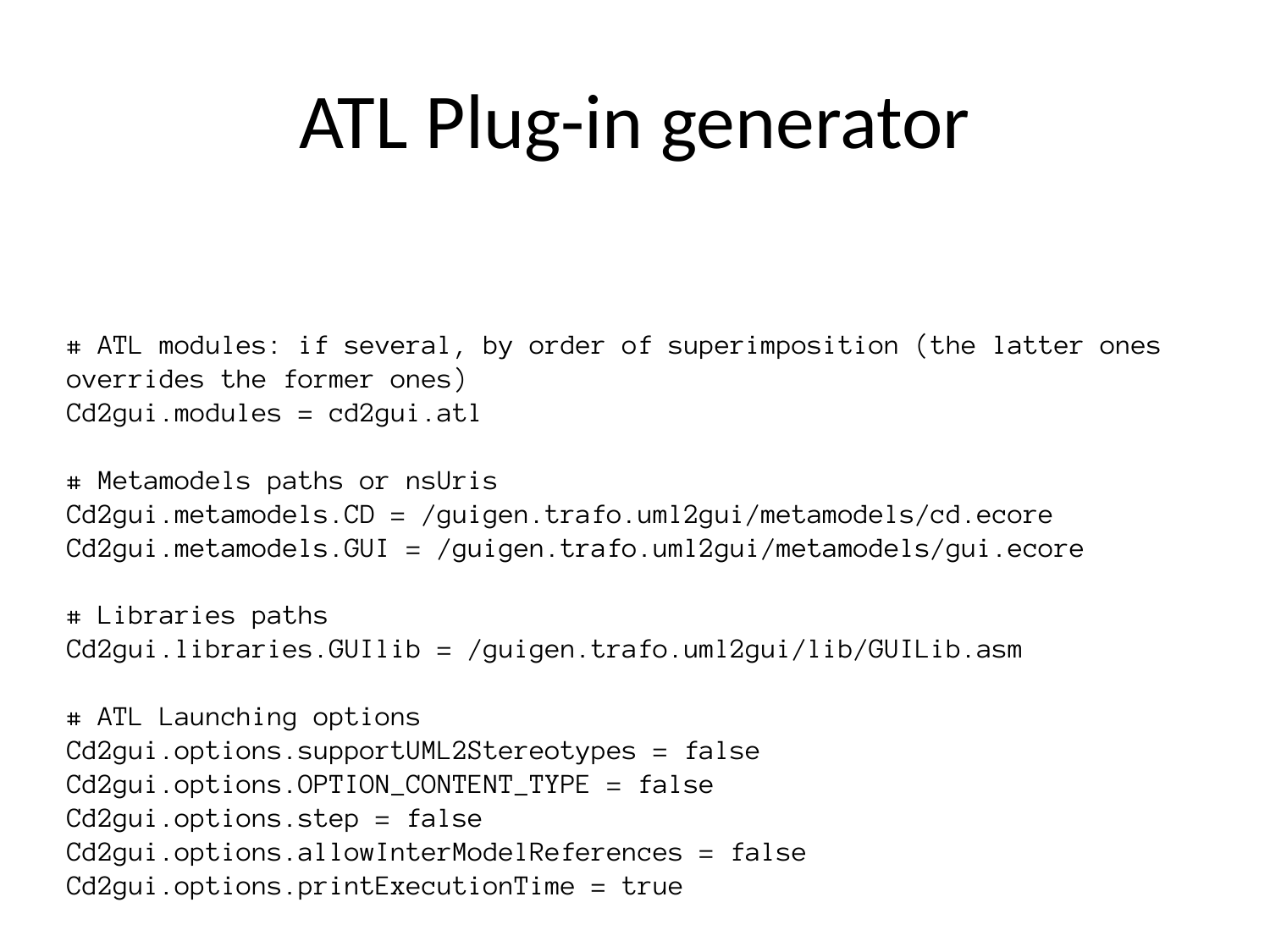

# ATL Plug-in generator

# ATL modules: if several, by order of superimposition (the latter ones overrides the former ones)
Cd2gui.modules = cd2gui.atl

# Metamodels paths or nsUris
Cd2gui.metamodels.CD = /guigen.trafo.uml2gui/metamodels/cd.ecore
Cd2gui.metamodels.GUI = /guigen.trafo.uml2gui/metamodels/gui.ecore

# Libraries paths
Cd2gui.libraries.GUIlib = /guigen.trafo.uml2gui/lib/GUILib.asm

# ATL Launching options
Cd2gui.options.supportUML2Stereotypes = false
Cd2gui.options.OPTION_CONTENT_TYPE = false
Cd2gui.options.step = false
Cd2gui.options.allowInterModelReferences = false
Cd2gui.options.printExecutionTime = true